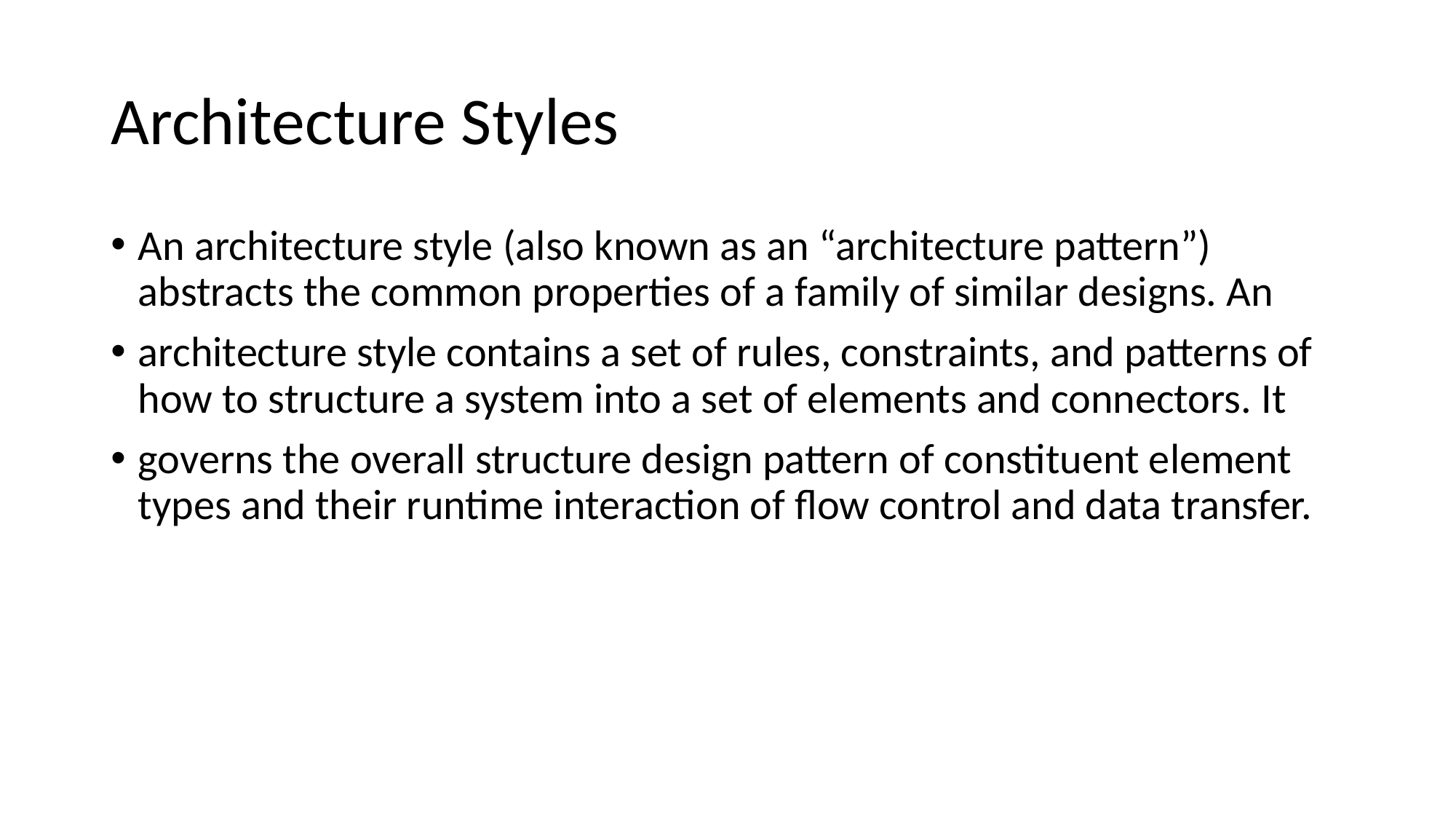

# Architecture Styles
An architecture style (also known as an “architecture pattern”) abstracts the common properties of a family of similar designs. An
architecture style contains a set of rules, constraints, and patterns of how to structure a system into a set of elements and connectors. It
governs the overall structure design pattern of constituent element types and their runtime interaction of flow control and data transfer.